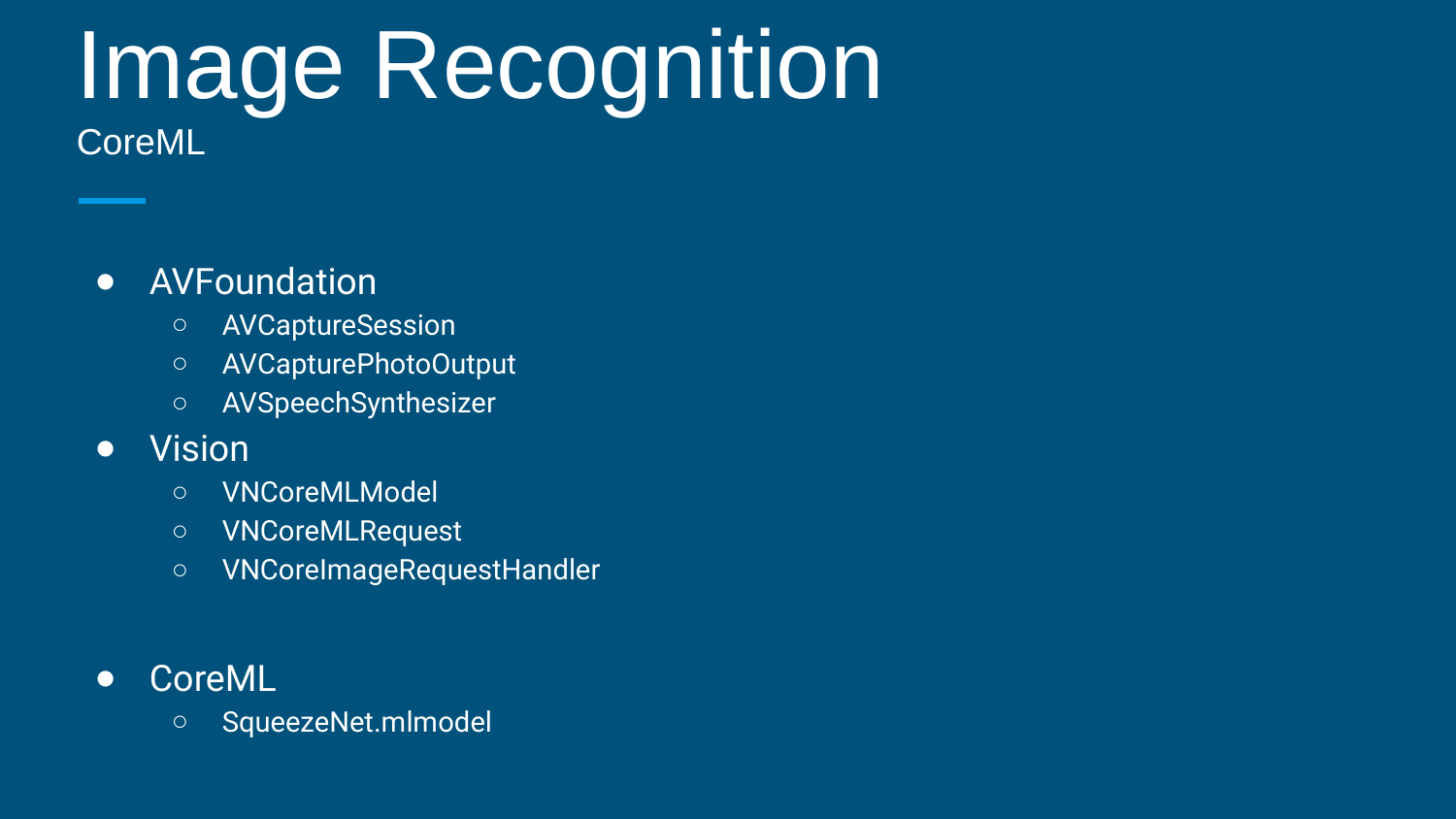

# Image Recognition
CoreML

AVFoundation
AVCaptureSession
AVCapturePhotoOutput
AVSpeechSynthesizer
Vision
VNCoreMLModel
VNCoreMLRequest
VNCoreImageRequestHandler

CoreML
SqueezeNet.mlmodel